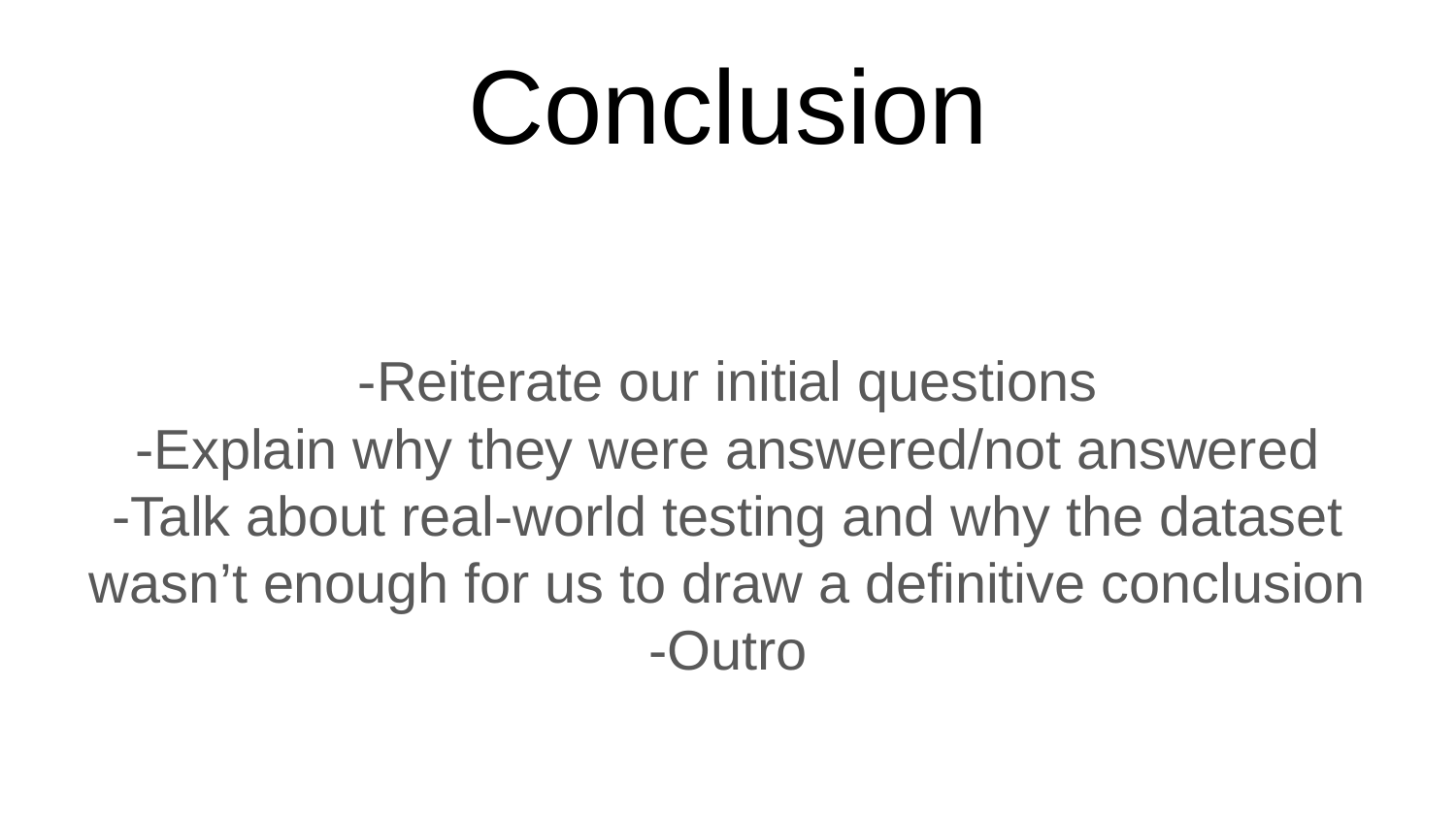

# Conclusion
-Reiterate our initial questions
-Explain why they were answered/not answered
-Talk about real-world testing and why the dataset wasn’t enough for us to draw a definitive conclusion
-Outro